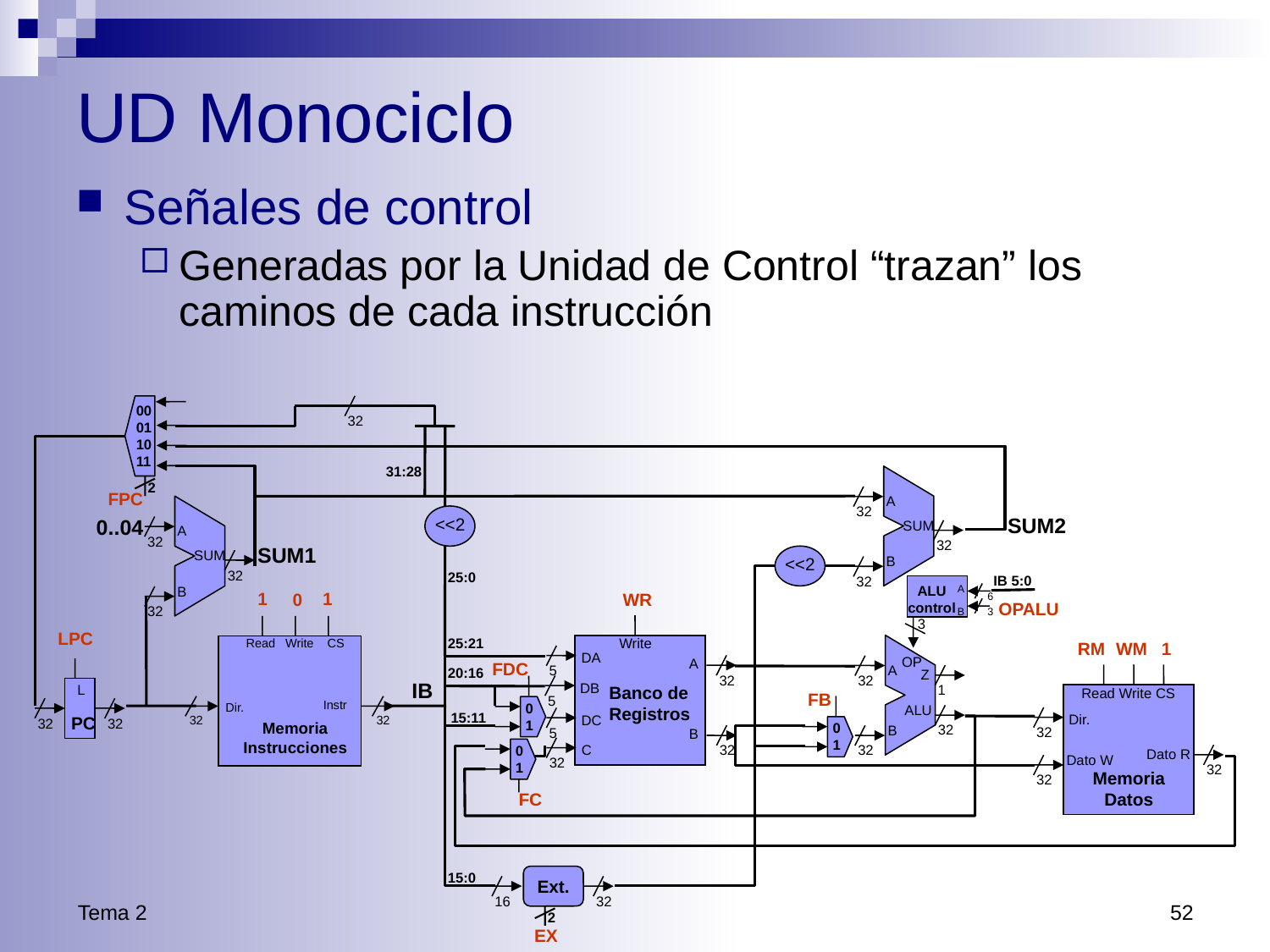

# UD Monociclo
Señales de control
Generadas por la Unidad de Control “trazan” los caminos de cada instrucción
00
01
10
11

32

31:28

A

32

SUM

32

B

32

2

FPC

A

32

SUM

32

B

32

<<2
SUM2
0..04
SUM1
<<2

25:0

IB 5:0
ALU
control

A
6

3
B

1
1
0
WR

OPALU
3

OP
A

32

Z

1

ALU

32

B

32

Write

DA

5

A

32
DB

5

DC

5

B

32
C

32

Banco de
Registros

  Read   Write    CS

Instr
Dir.

32

32
Memoria
Instrucciones
LPC
25:21

L

PC
32

32
RM
WM
1

FDC
20:16

Read Write CS

Dir.

32

Dato R
Dato W

32

32

Memoria
Datos

IB

0
1

FB

0
1

15:11

0
1

FC
15:0
Ext.

16

32

Tema 2
52
2

EX